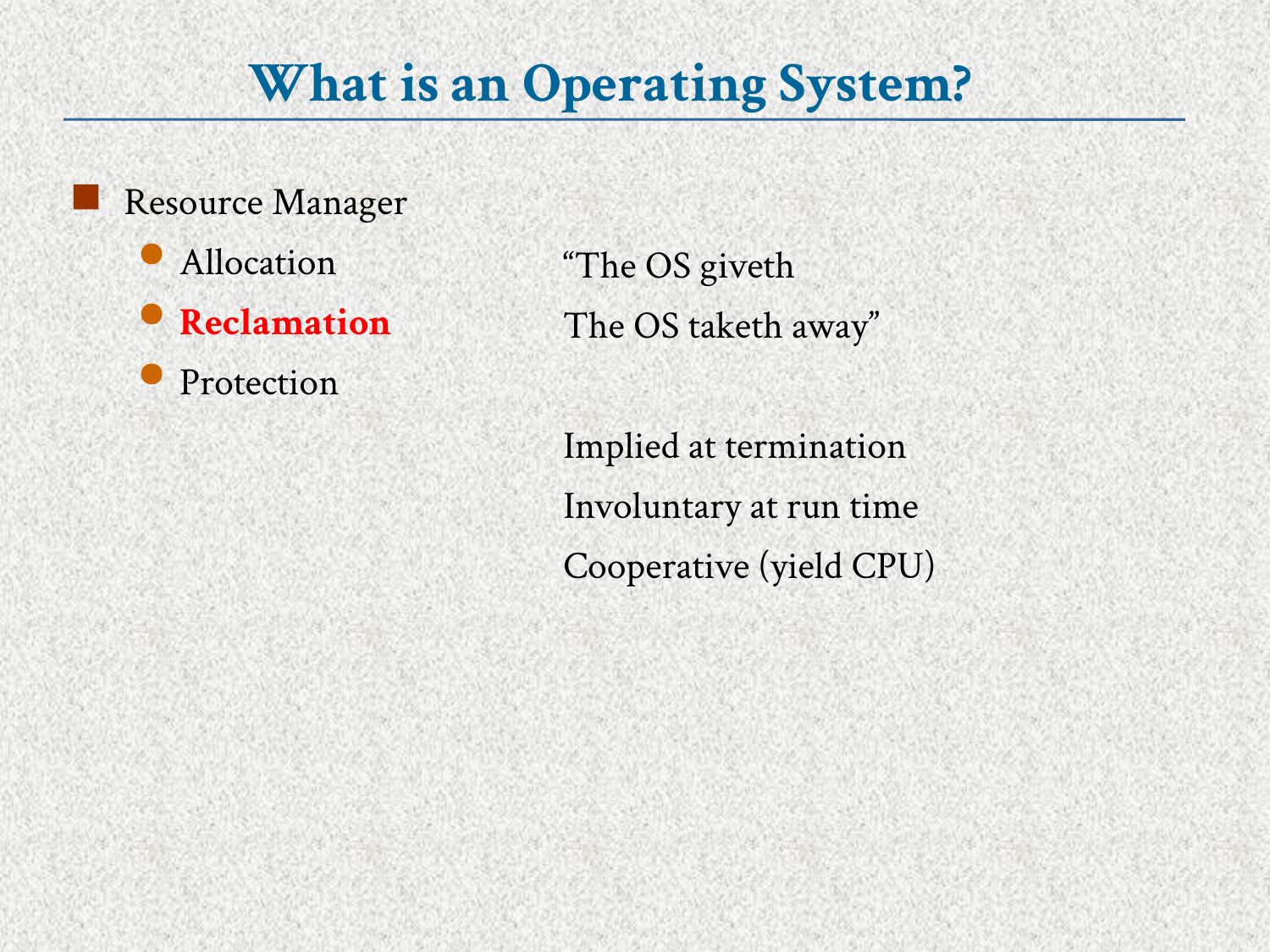

What is an Operating System?
Resource Manager
Allocation
Reclamation
Protection
“The OS giveth
The OS taketh away”

Implied at termination
Involuntary at run time
Cooperative (yield CPU)